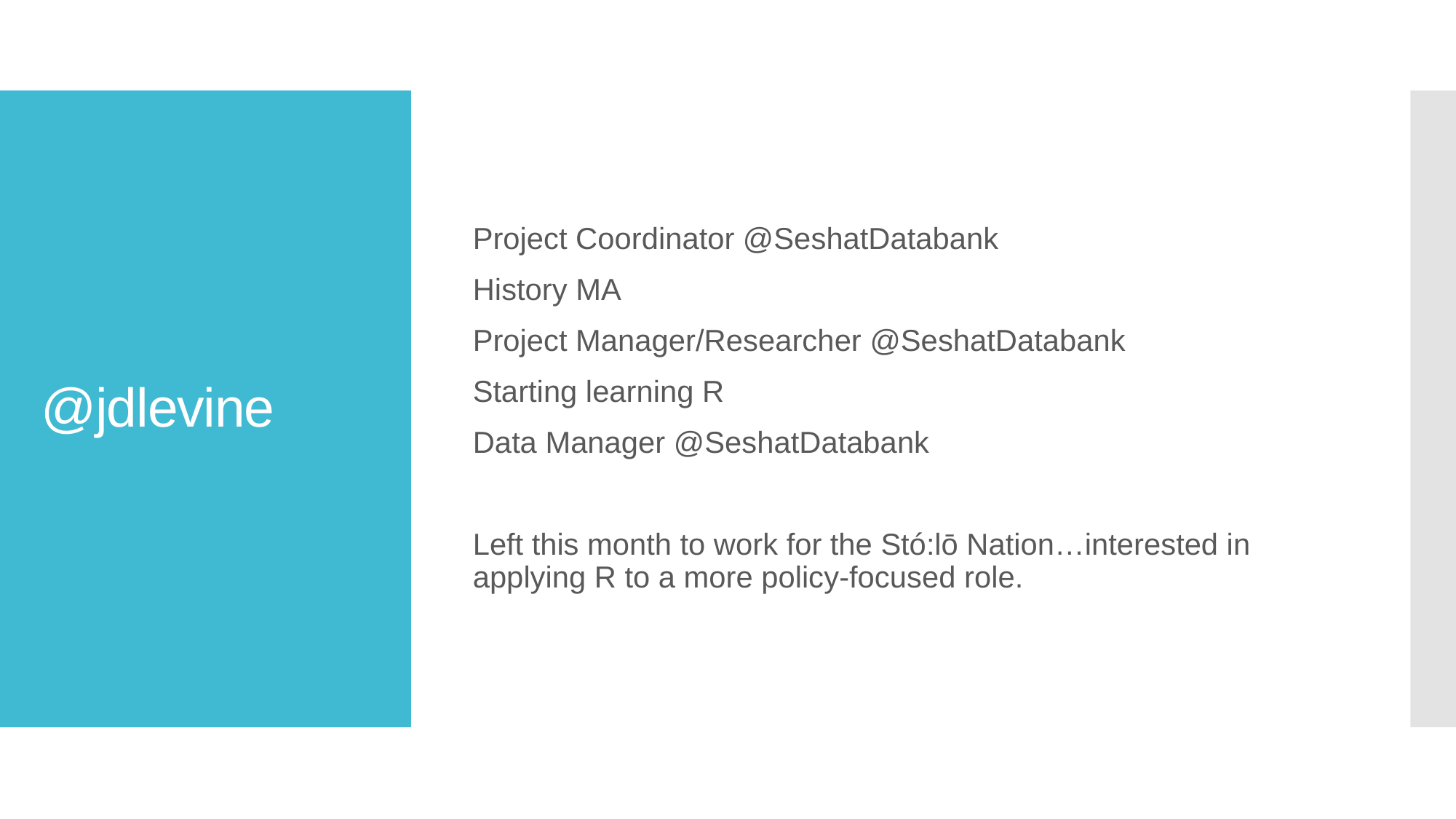

Project Coordinator @SeshatDatabank
History MA
Project Manager/Researcher @SeshatDatabank
Starting learning R
Data Manager @SeshatDatabank

Left this month to work for the Stó:lō Nation…interested in applying R to a more policy-focused role.
# @jdlevine